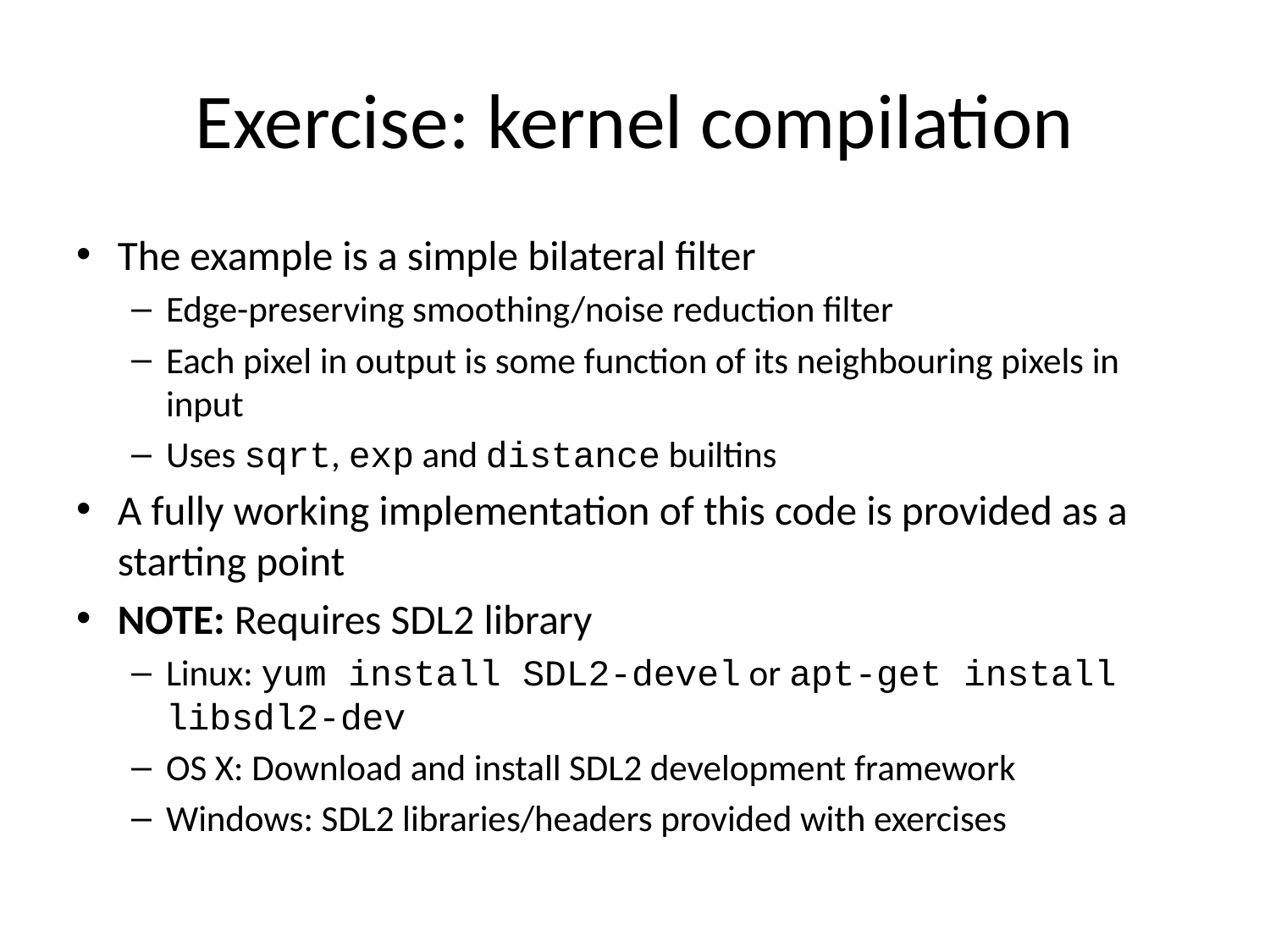

# Exercise: kernel compilation
The example is a simple bilateral filter
Edge-preserving smoothing/noise reduction filter
Each pixel in output is some function of its neighbouring pixels in input
Uses sqrt, exp and distance builtins
A fully working implementation of this code is provided as a starting point
NOTE: Requires SDL2 library
Linux: yum install SDL2-devel or apt-get install libsdl2-dev
OS X: Download and install SDL2 development framework
Windows: SDL2 libraries/headers provided with exercises